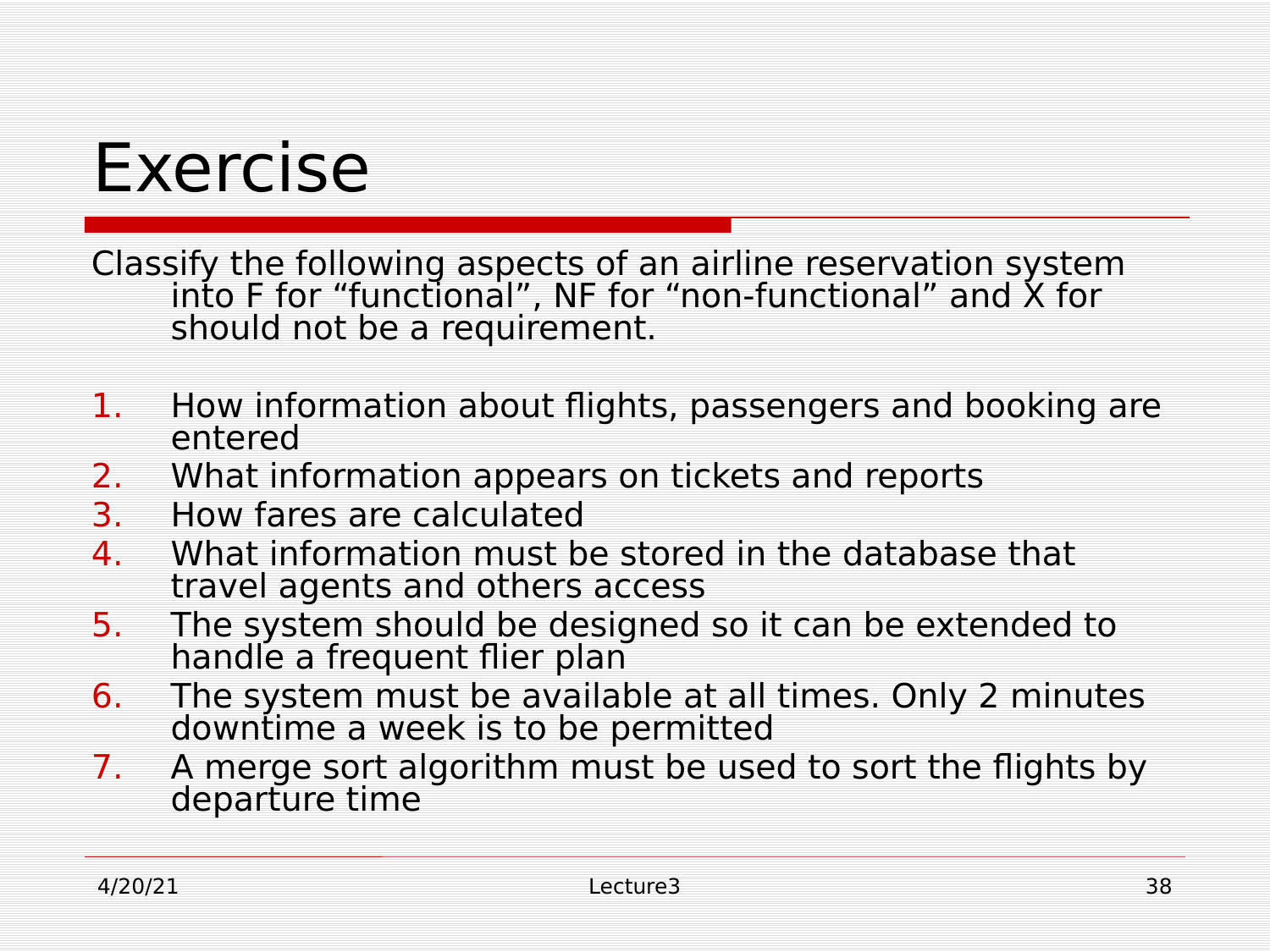

# Exercise
Classify the following aspects of an airline reservation system into F for “functional”, NF for “non-functional” and X for should not be a requirement.

How information about flights, passengers and booking are entered
What information appears on tickets and reports
How fares are calculated
What information must be stored in the database that travel agents and others access
The system should be designed so it can be extended to handle a frequent flier plan
The system must be available at all times. Only 2 minutes downtime a week is to be permitted
A merge sort algorithm must be used to sort the flights by departure time
4/20/21
Lecture3
38